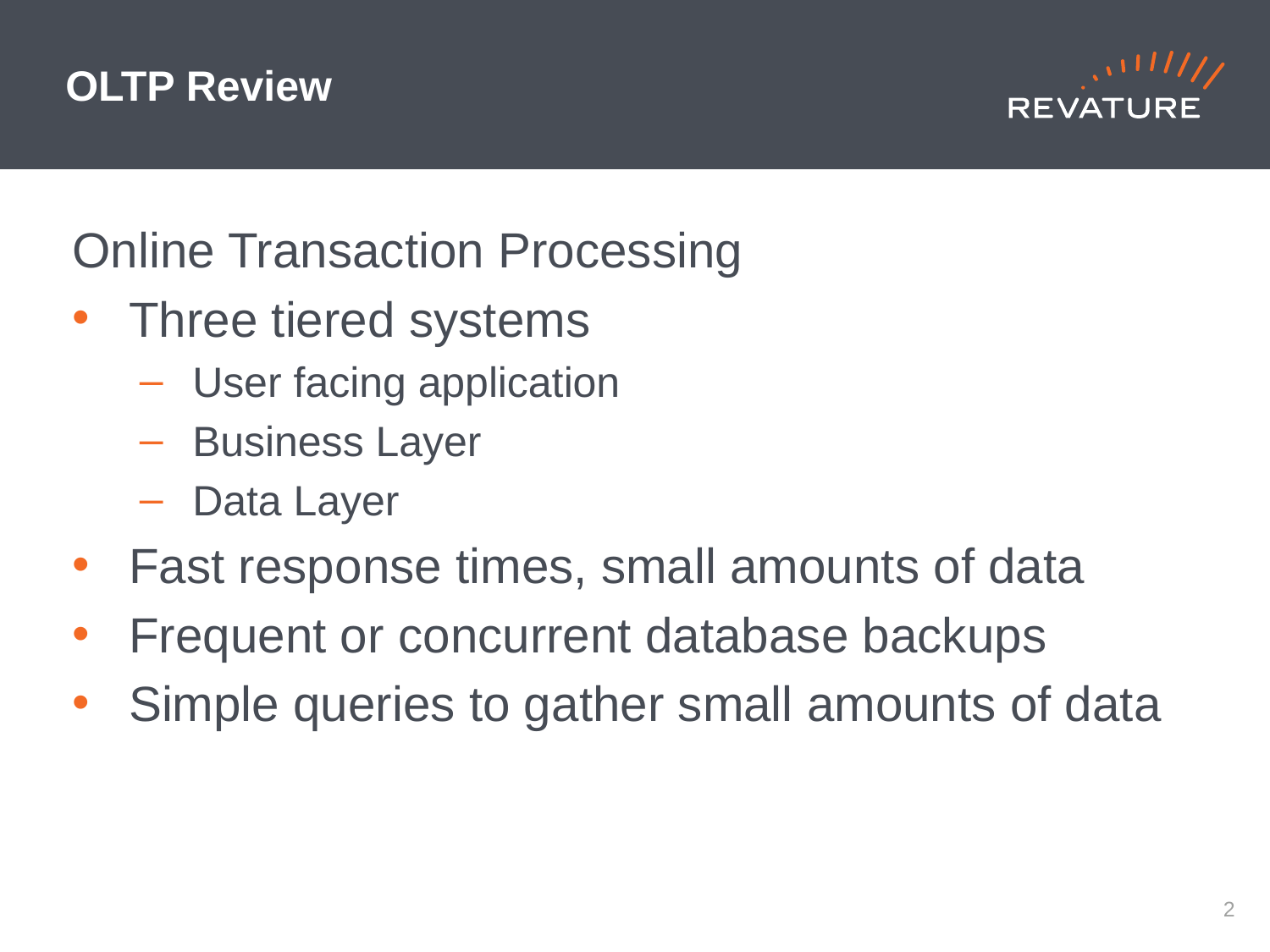

# OLTP Review
Online Transaction Processing
Three tiered systems
User facing application
Business Layer
Data Layer
Fast response times, small amounts of data
Frequent or concurrent database backups
Simple queries to gather small amounts of data
2